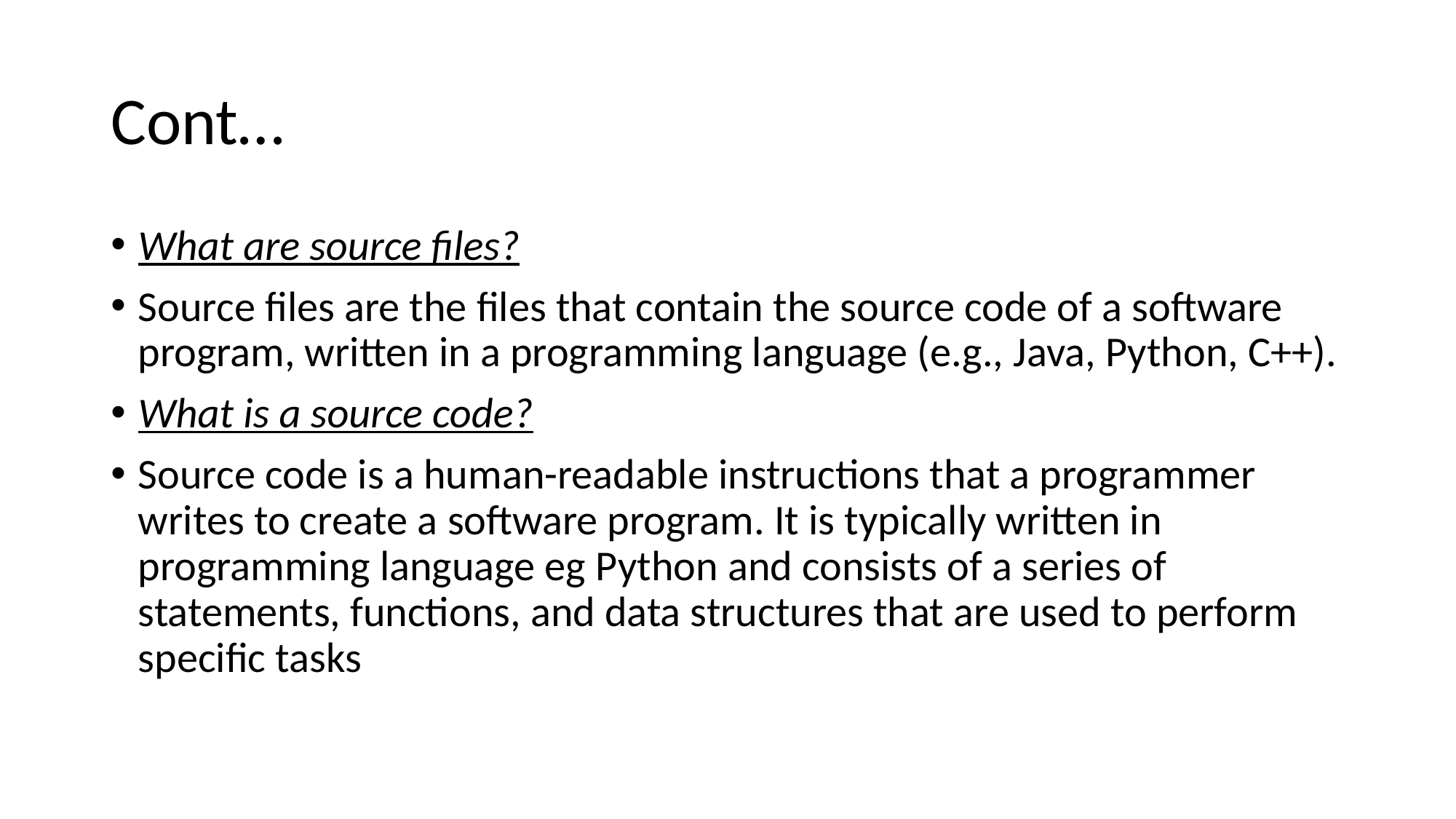

# Cont…
What are source files?
Source files are the files that contain the source code of a software program, written in a programming language (e.g., Java, Python, C++).
What is a source code?
Source code is a human-readable instructions that a programmer writes to create a software program. It is typically written in programming language eg Python and consists of a series of statements, functions, and data structures that are used to perform specific tasks